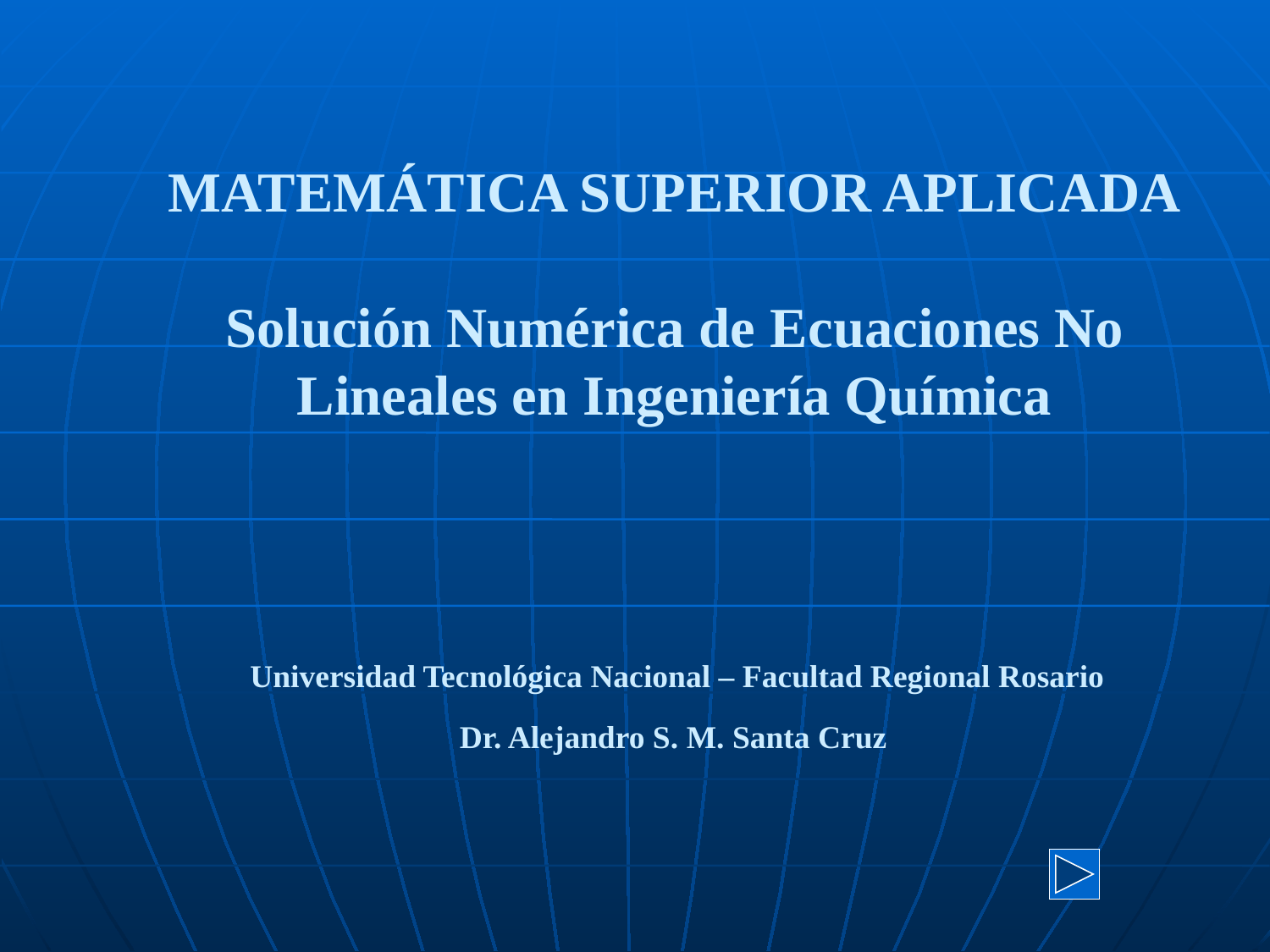

# MATEMÁTICA SUPERIOR APLICADA Solución Numérica de Ecuaciones No Lineales en Ingeniería Química

Universidad Tecnológica Nacional – Facultad Regional Rosario

Dr. Alejandro S. M. Santa Cruz